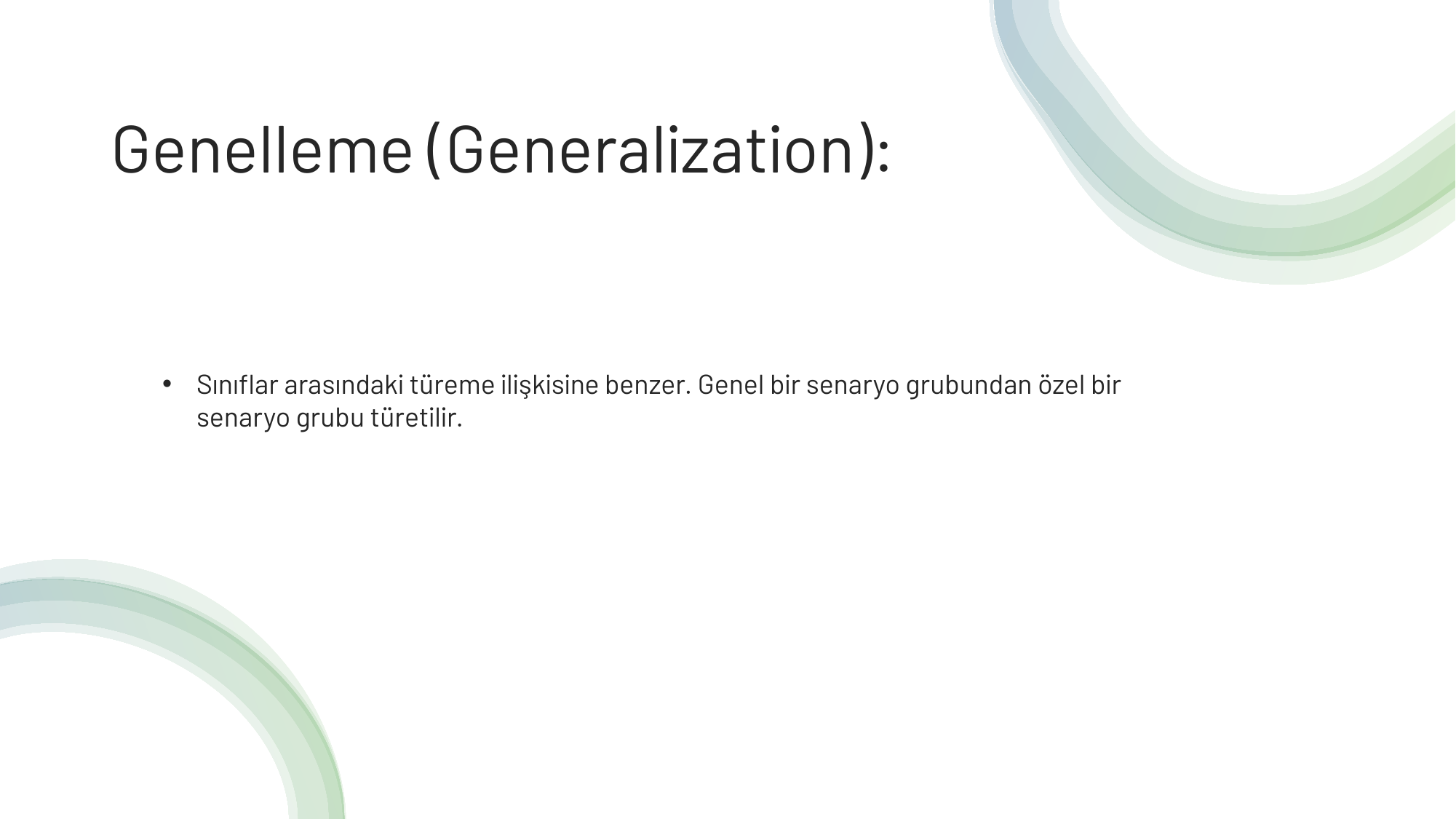

# Genelleme (Generalization):
Sınıflar arasındaki türeme ilişkisine benzer. Genel bir senaryo grubundan özel bir senaryo grubu türetilir.